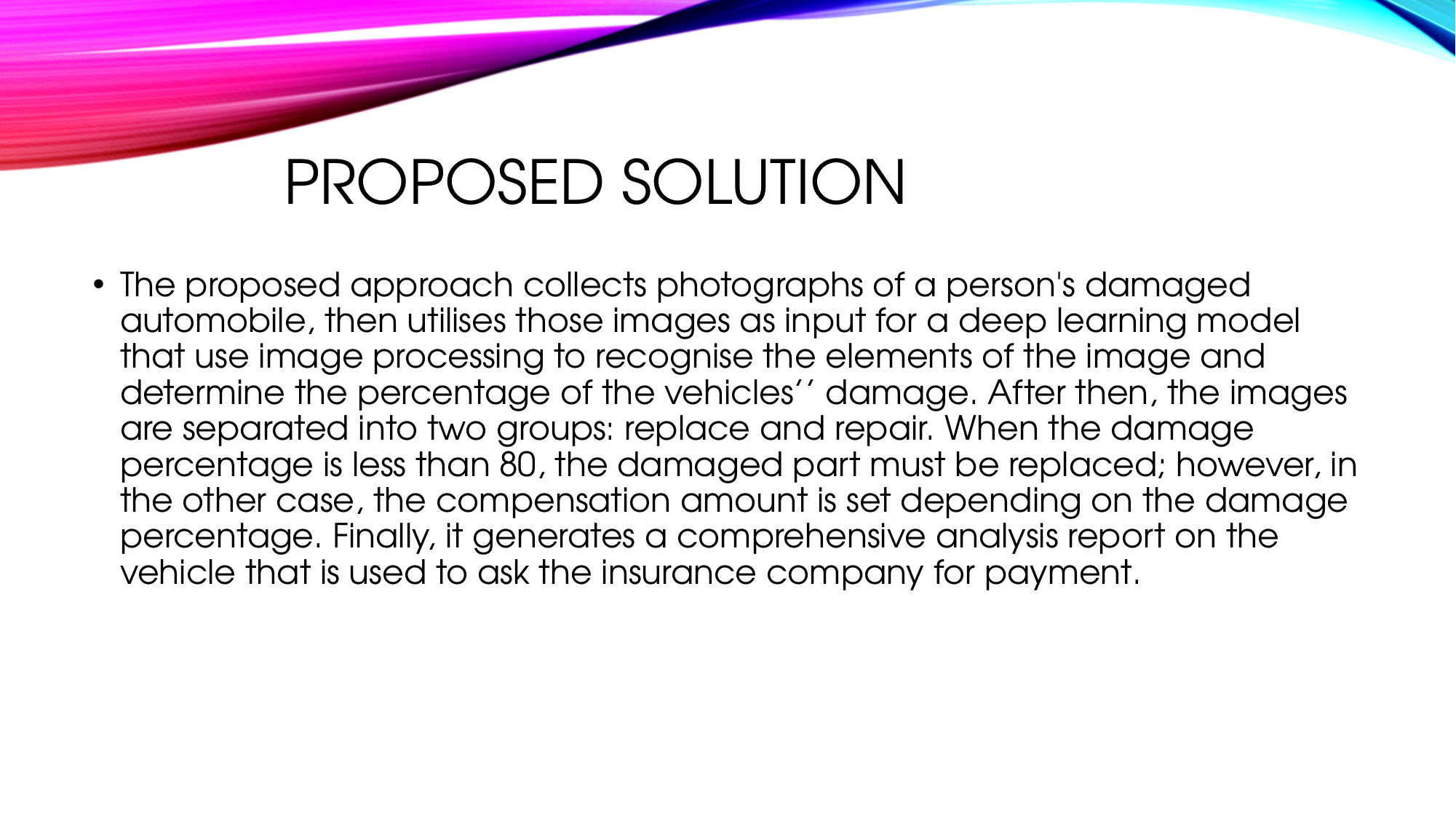

# Proposed solution
The proposed approach collects photographs of a person's damaged automobile, then utilises those images as input for a deep learning model that use image processing to recognise the elements of the image and determine the percentage of the vehicles’’ damage. After then, the images are separated into two groups: replace and repair. When the damage percentage is less than 80, the damaged part must be replaced; however, in the other case, the compensation amount is set depending on the damage percentage. Finally, it generates a comprehensive analysis report on the vehicle that is used to ask the insurance company for payment.